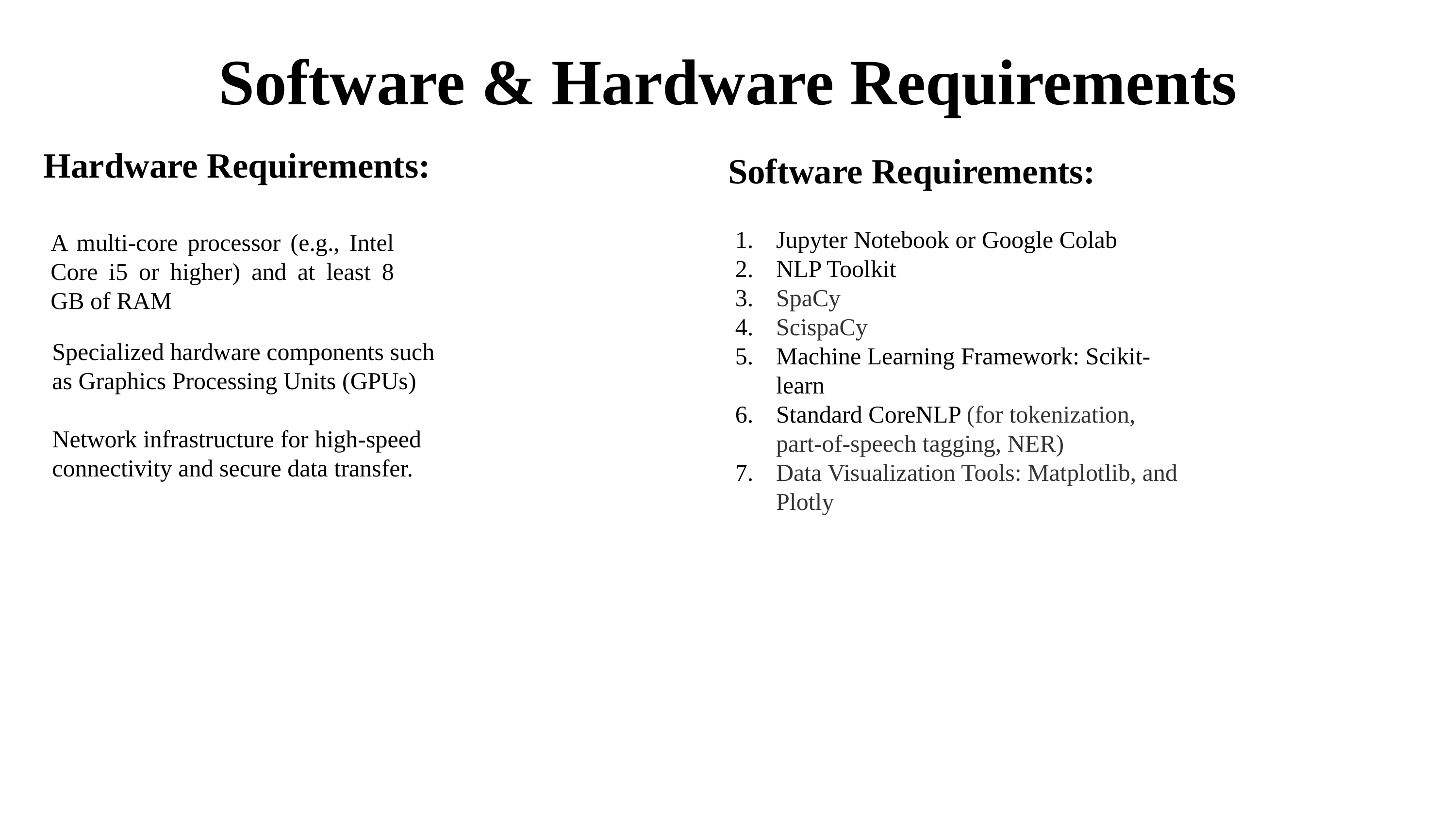

Software & Hardware Requirements
Hardware Requirements:
Software Requirements:
Jupyter Notebook or Google Colab
NLP Toolkit
SpaCy
ScispaCy
Machine Learning Framework: Scikit-learn
Standard CoreNLP (for tokenization, part-of-speech tagging, NER)
Data Visualization Tools: Matplotlib, and Plotly
A multi-core processor (e.g., Intel Core i5 or higher) and at least 8 GB of RAM
Specialized hardware components such
as Graphics Processing Units (GPUs)

Network infrastructure for high-speed
connectivity and secure data transfer.